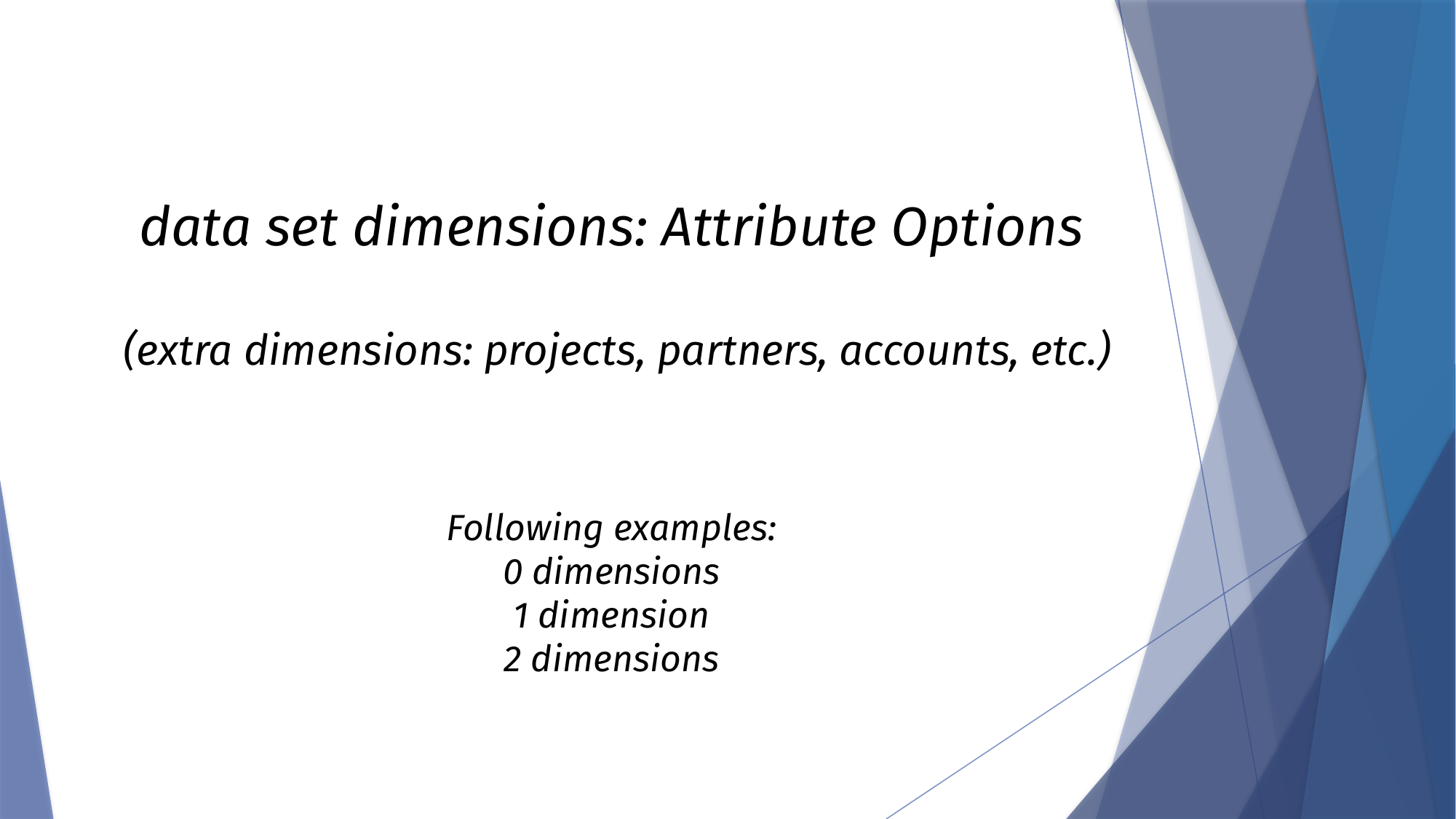

#
data set dimensions: Attribute Options

 (extra dimensions: projects, partners, accounts, etc.)

Following examples:
0 dimensions
1 dimension
2 dimensions